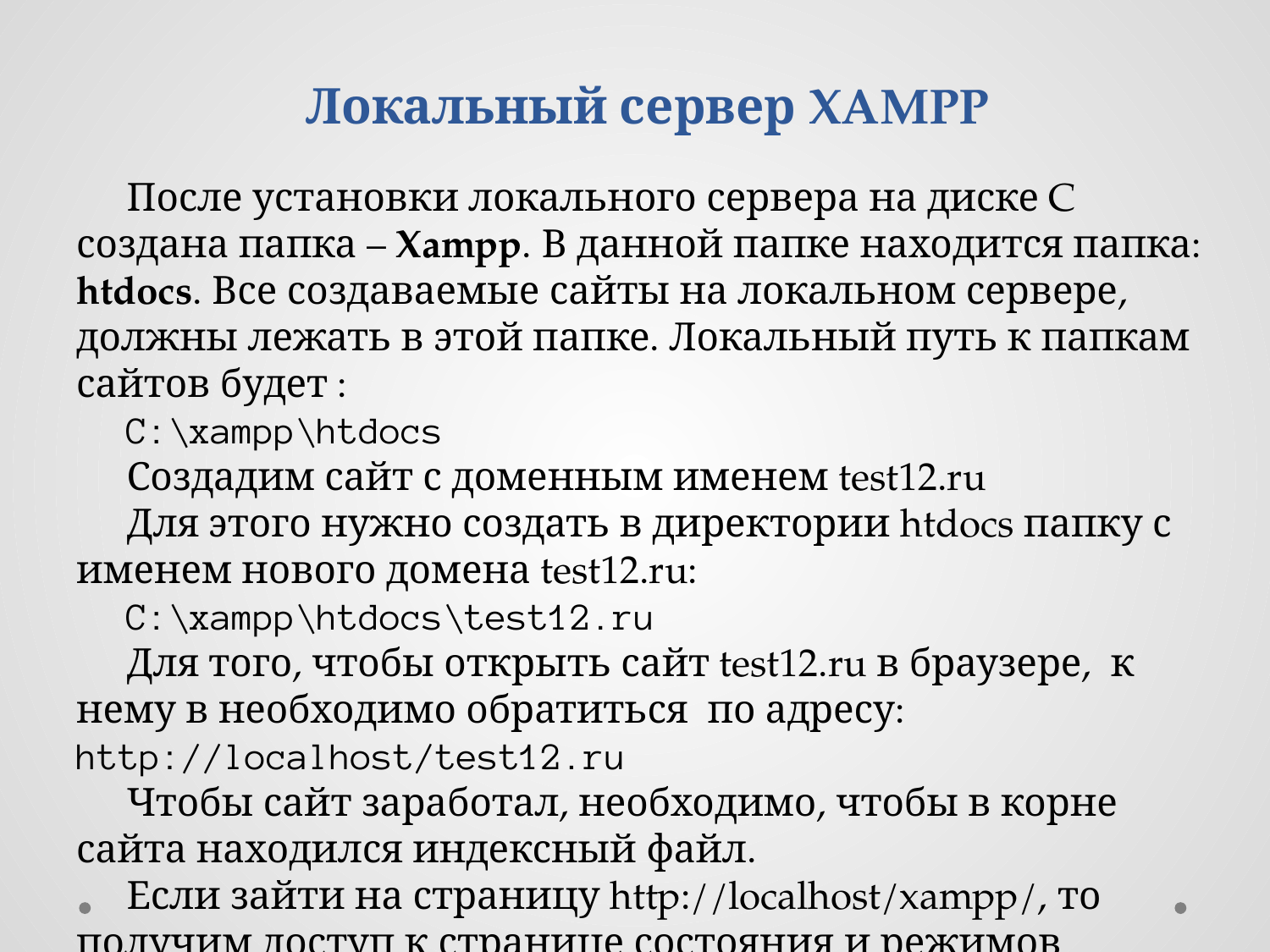

Локальный сервер XAMPP
После установки локального сервера на диске C создана папка – Xampp. В данной папке находится папка: htdocs. Все создаваемые сайты на локальном сервере, должны лежать в этой папке. Локальный путь к папкам сайтов будет :
C:\xampp\htdocs
Создадим сайт с доменным именем test12.ru
Для этого нужно создать в директории htdocs папку с именем нового домена test12.ru:
C:\xampp\htdocs\test12.ru
Для того, чтобы открыть сайт test12.ru в браузере,  к нему в необходимо обратиться  по адресу: http://localhost/test12.ru
Чтобы сайт заработал, необходимо, чтобы в корне сайта находился индексный файл.
Если зайти на страницу http://localhost/xampp/, то получим доступ к странице состояния и режимов локального сервера.